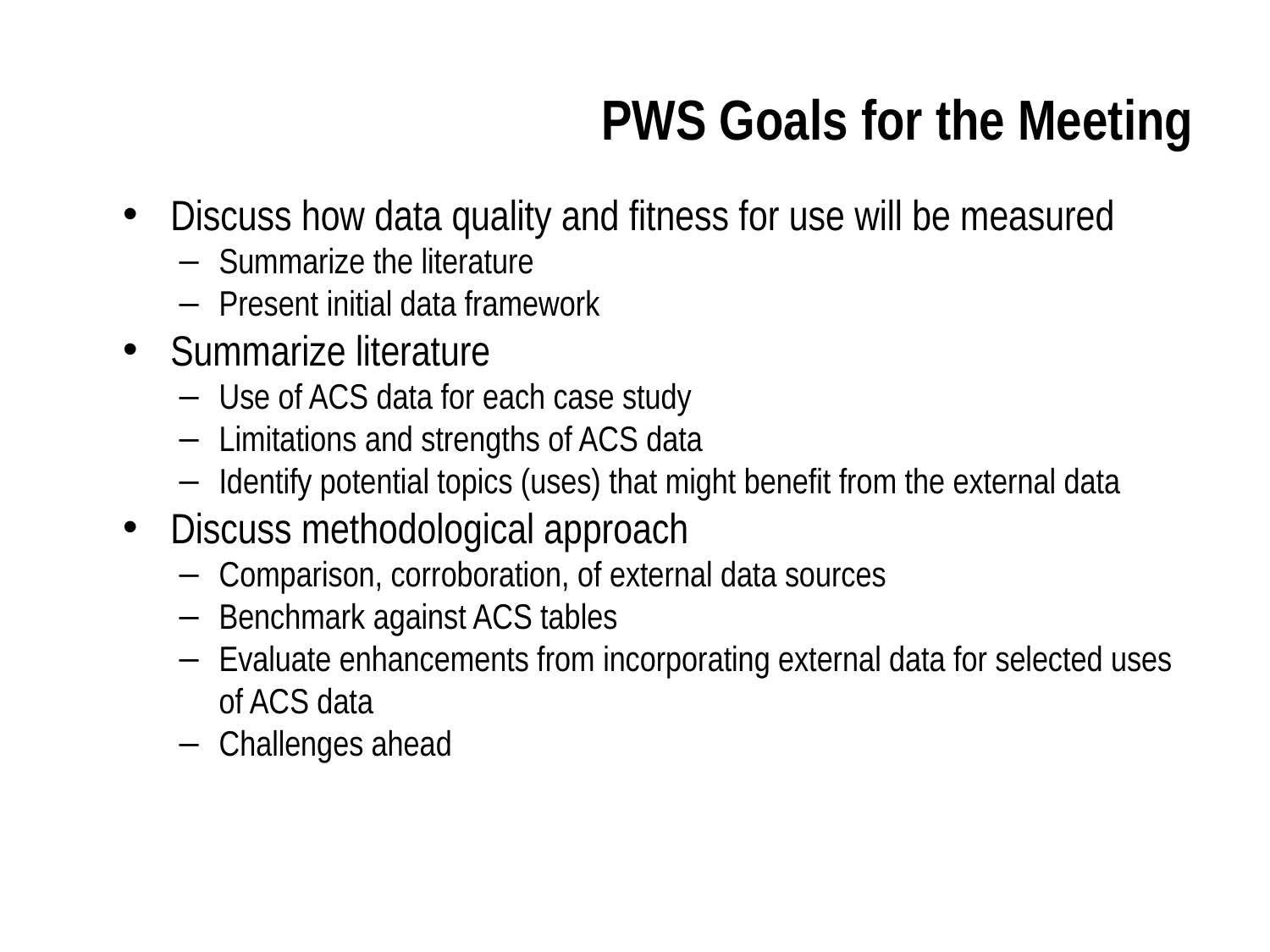

PWS Goals for the Meeting
Discuss how data quality and fitness for use will be measured
Summarize the literature
Present initial data framework
Summarize literature
Use of ACS data for each case study
Limitations and strengths of ACS data
Identify potential topics (uses) that might benefit from the external data
Discuss methodological approach
Comparison, corroboration, of external data sources
Benchmark against ACS tables
Evaluate enhancements from incorporating external data for selected uses of ACS data
Challenges ahead